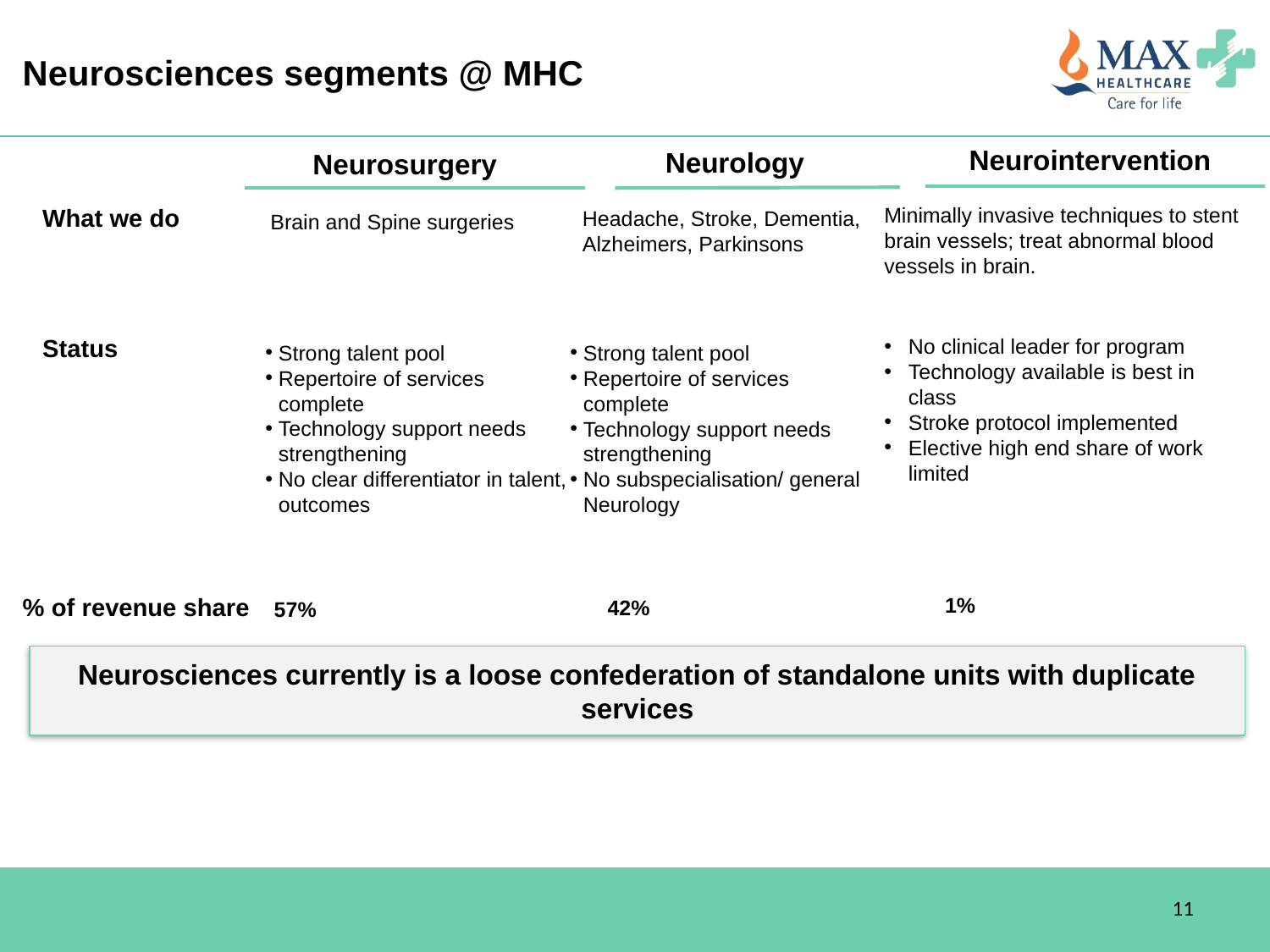

# Neurosciences segments @ MHC
Neurointervention
Neurology
Neurosurgery

Minimally invasive techniques to stent brain vessels; treat abnormal blood vessels in brain.
What we do
Headache, Stroke, Dementia, Alzheimers, Parkinsons
Brain and Spine surgeries
Status
No clinical leader for program
Technology available is best in class
Stroke protocol implemented
Elective high end share of work limited

Strong talent pool
Repertoire of services complete
Technology support needs  strengthening
No clear differentiator in talent, outcomes

Strong talent pool
Repertoire of services complete
Technology support needs strengthening
No subspecialisation/ general Neurology
1%
% of revenue share
42%
57%
Neurosciences currently is a loose confederation of standalone units with duplicate services
11